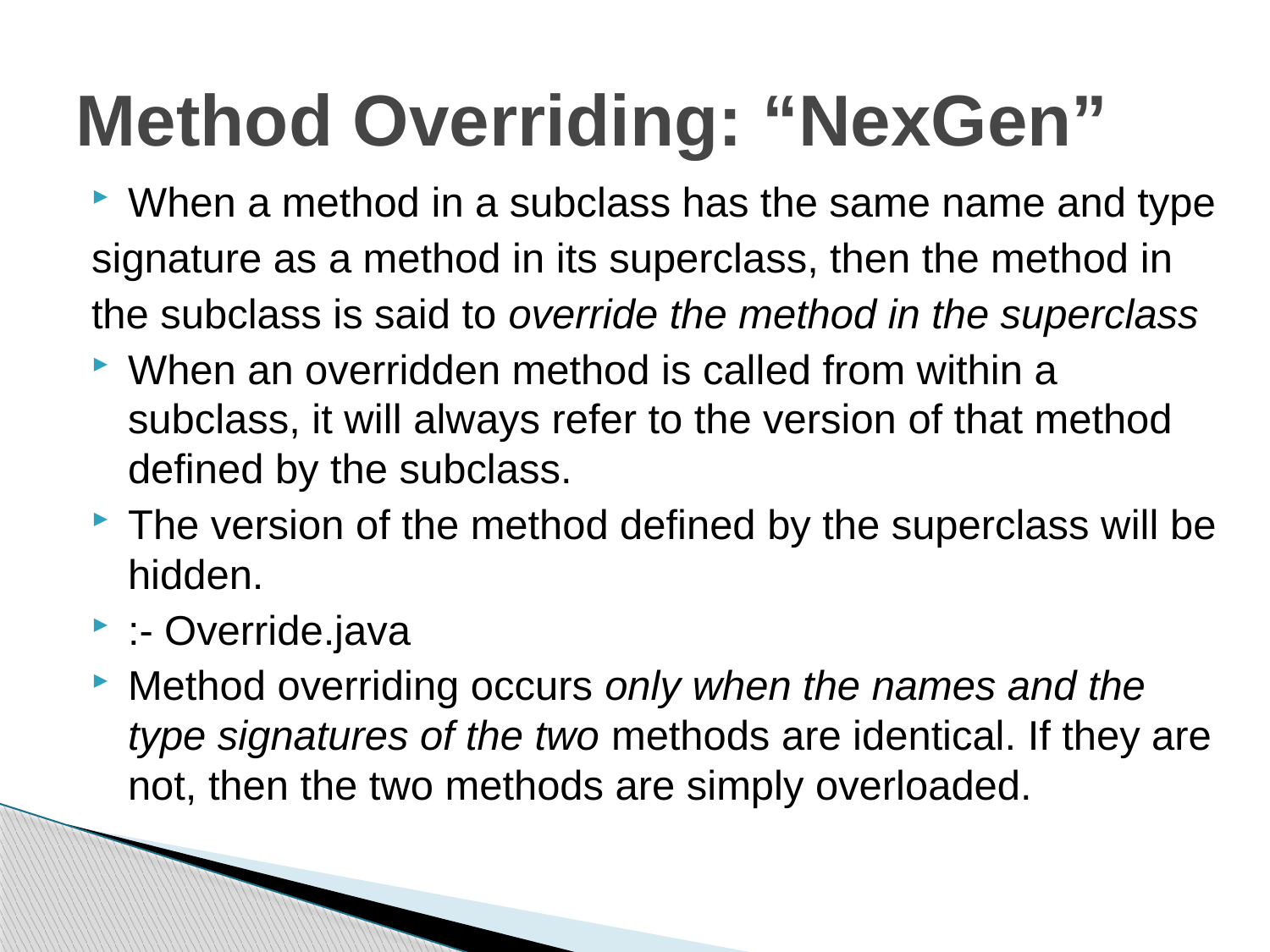

# Method Overriding: “NexGen”
When a method in a subclass has the same name and type
signature as a method in its superclass, then the method in
the subclass is said to override the method in the superclass
When an overridden method is called from within a subclass, it will always refer to the version of that method defined by the subclass.
The version of the method defined by the superclass will be hidden.
:- Override.java
Method overriding occurs only when the names and the type signatures of the two methods are identical. If they are not, then the two methods are simply overloaded.